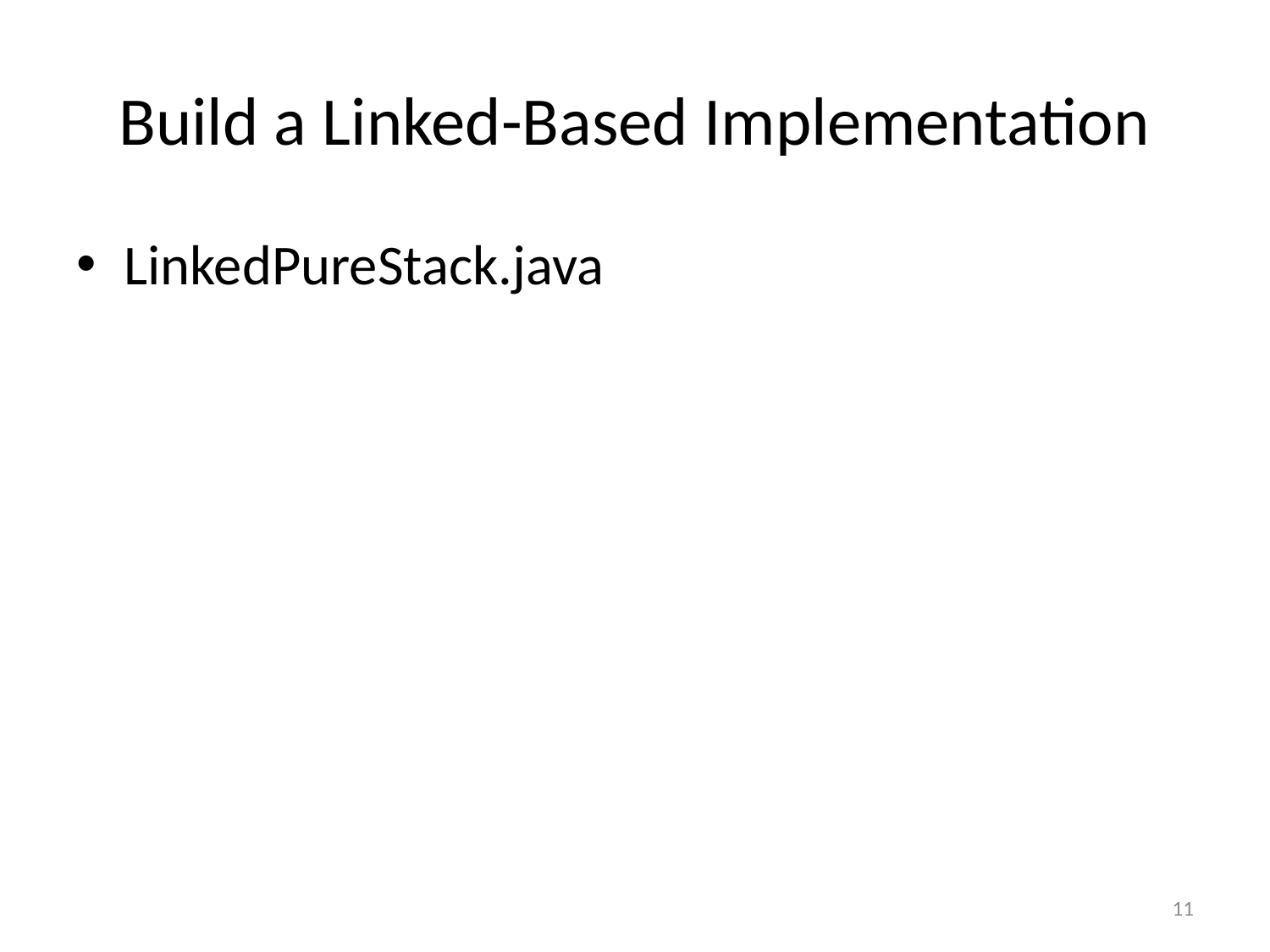

# Build a Linked-Based Implementation
LinkedPureStack.java
11